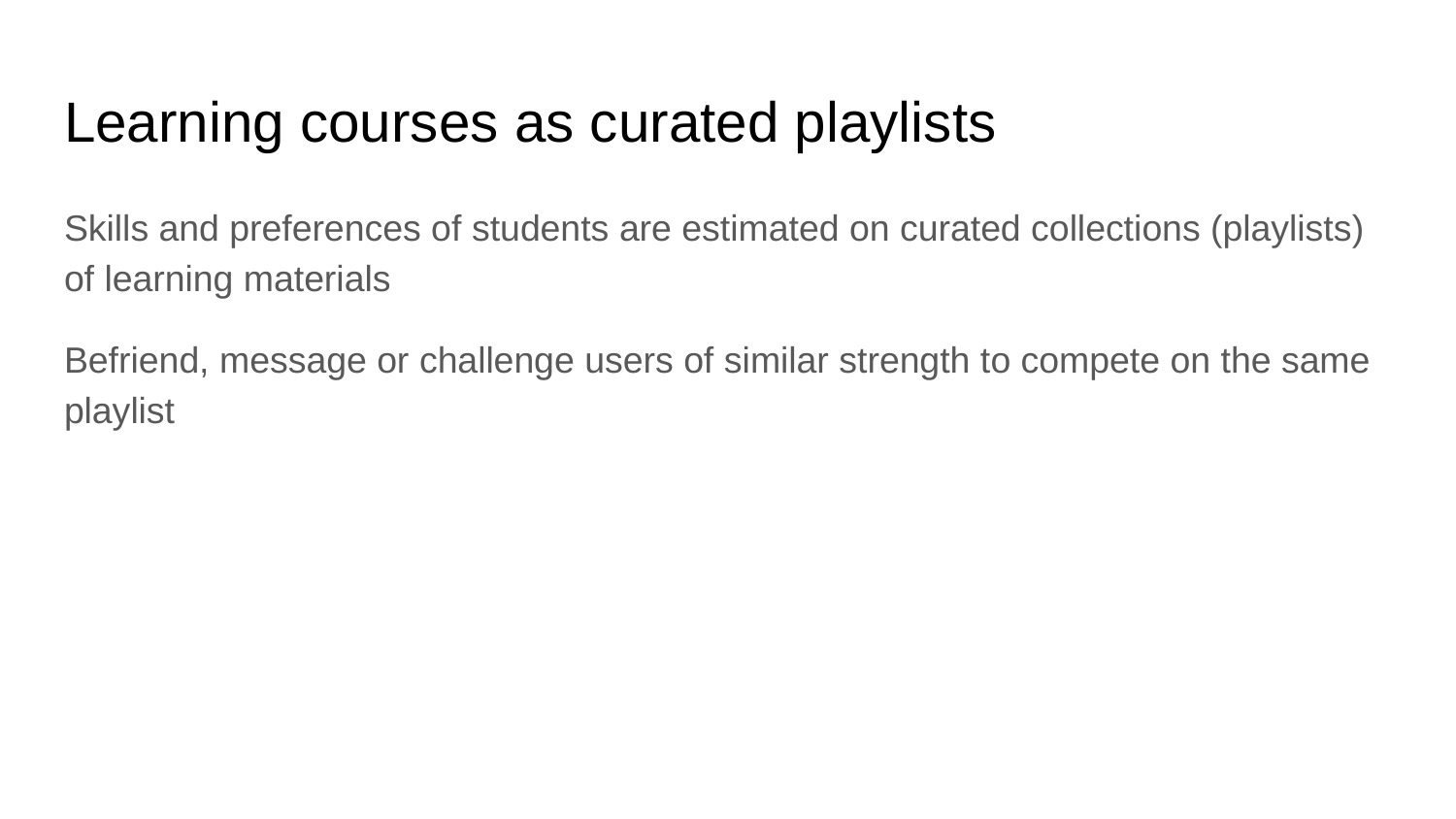

# Learning courses as curated playlists
Skills and preferences of students are estimated on curated collections (playlists) of learning materials
Befriend, message or challenge users of similar strength to compete on the same playlist